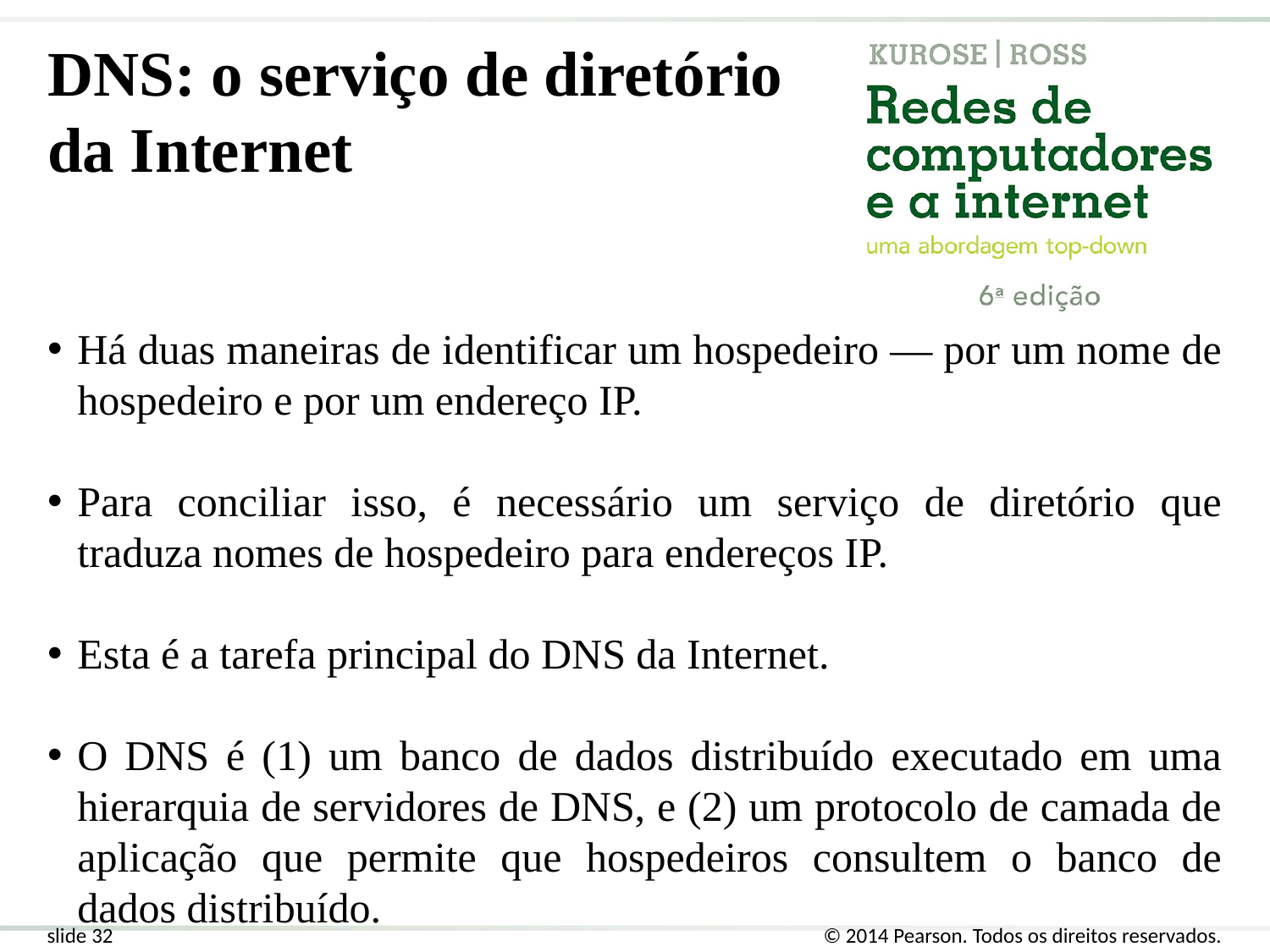

DNS: o serviço de diretório da Internet
Há duas maneiras de identificar um hospedeiro — por um nome de hospedeiro e por um endereço IP.

Para conciliar isso, é necessário um serviço de diretório que traduza nomes de hospedeiro para endereços IP.

Esta é a tarefa principal do DNS da Internet.

O DNS é (1) um banco de dados distribuído executado em uma hierarquia de servidores de DNS, e (2) um protocolo de camada de aplicação que permite que hospedeiros consultem o banco de dados distribuído.